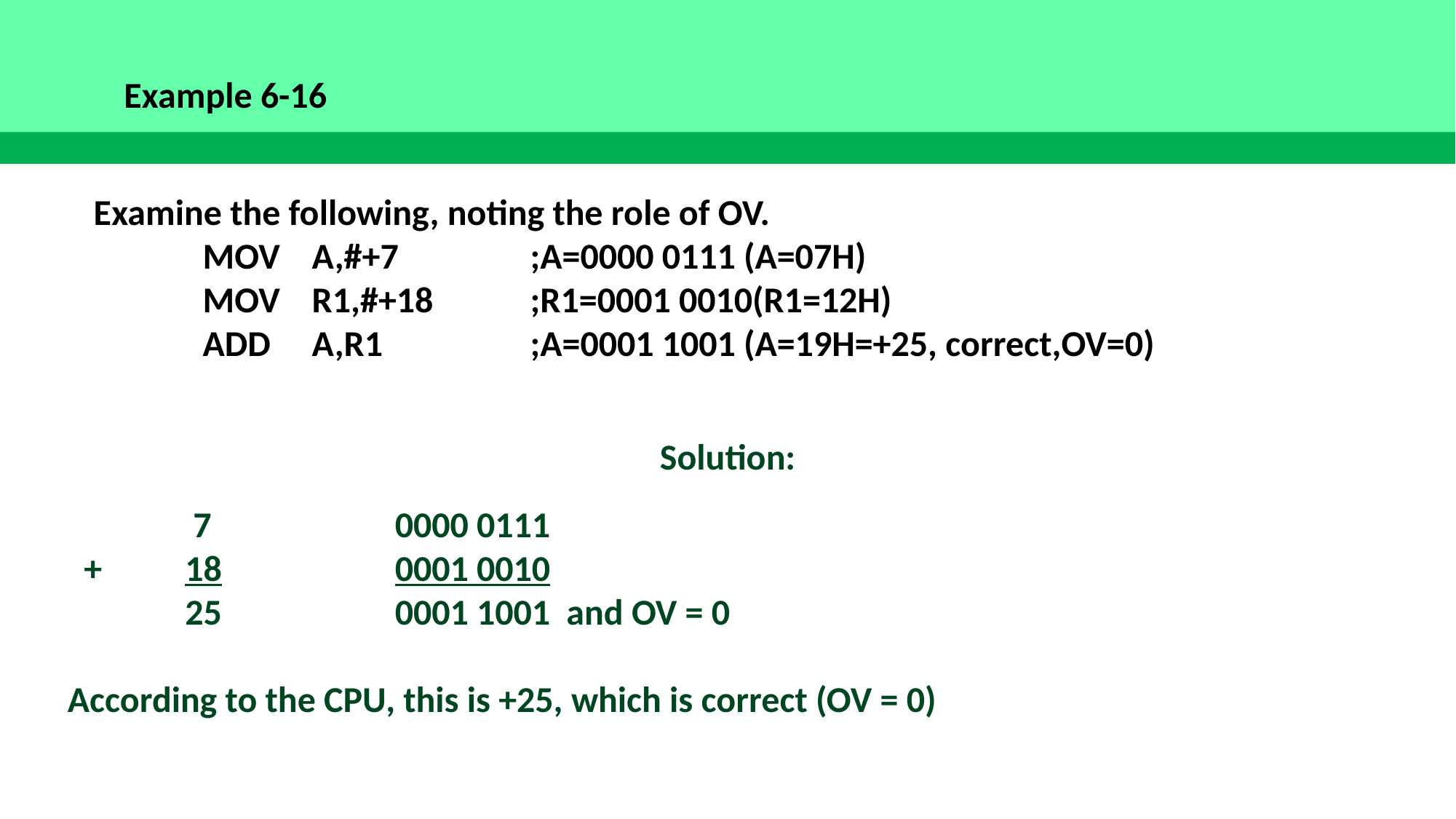

Example 6-16
Examine the following, noting the role of OV.
	MOV	A,#+7		;A=0000 0111 (A=07H)
	MOV	R1,#+18	;R1=0001 0010(R1=12H)
	ADD	A,R1		;A=0001 1001 (A=19H=+25, correct,OV=0)
Solution:
   	  7		0000 0111
  + 	 18		0001 0010
   	 25		0001 1001  and OV = 0

According to the CPU, this is +25, which is correct (OV = 0)